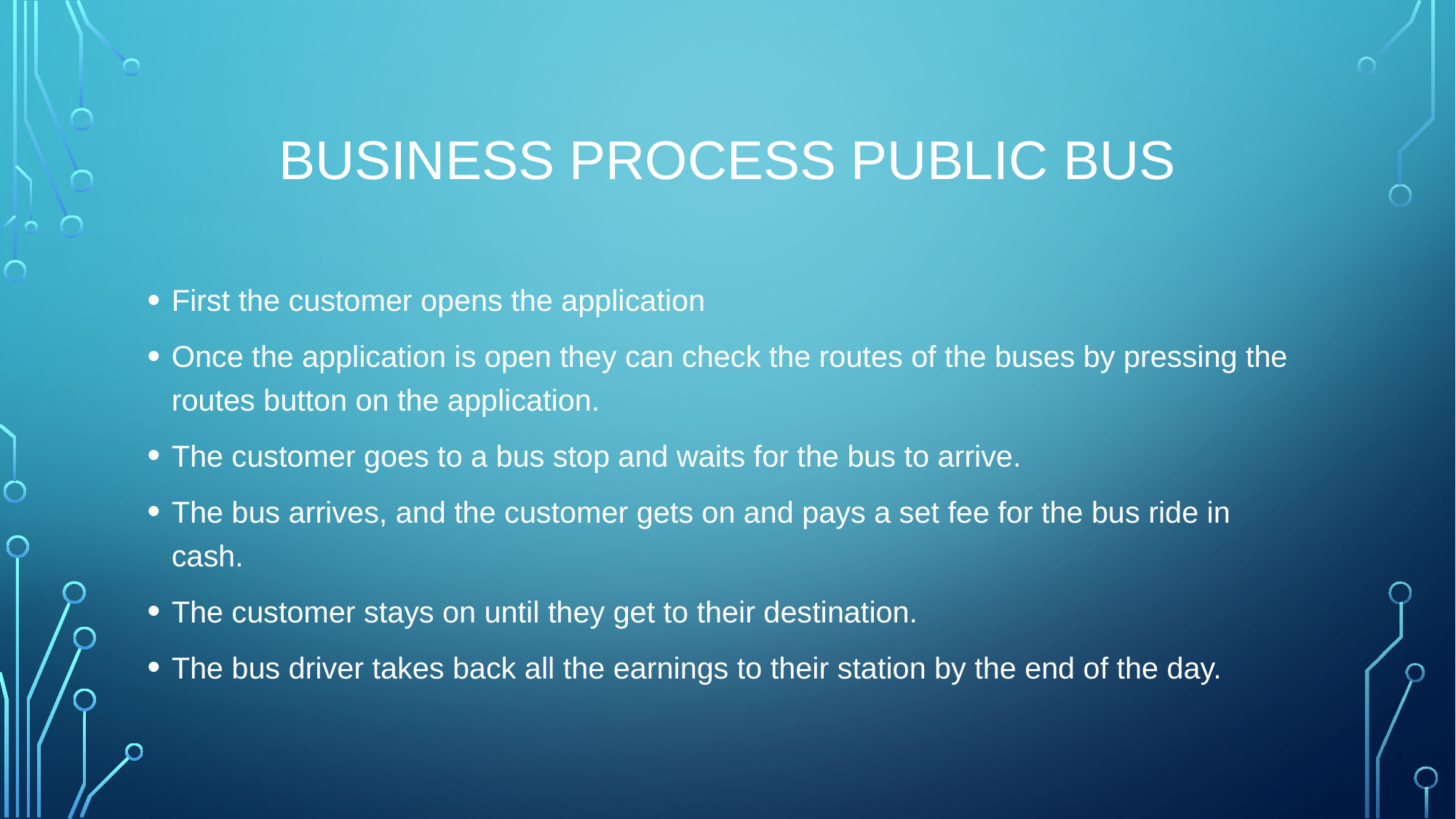

# Business Process Public Bus
First the customer opens the application
Once the application is open they can check the routes of the buses by pressing the routes button on the application.
The customer goes to a bus stop and waits for the bus to arrive.
The bus arrives, and the customer gets on and pays a set fee for the bus ride in cash.
The customer stays on until they get to their destination.
The bus driver takes back all the earnings to their station by the end of the day.